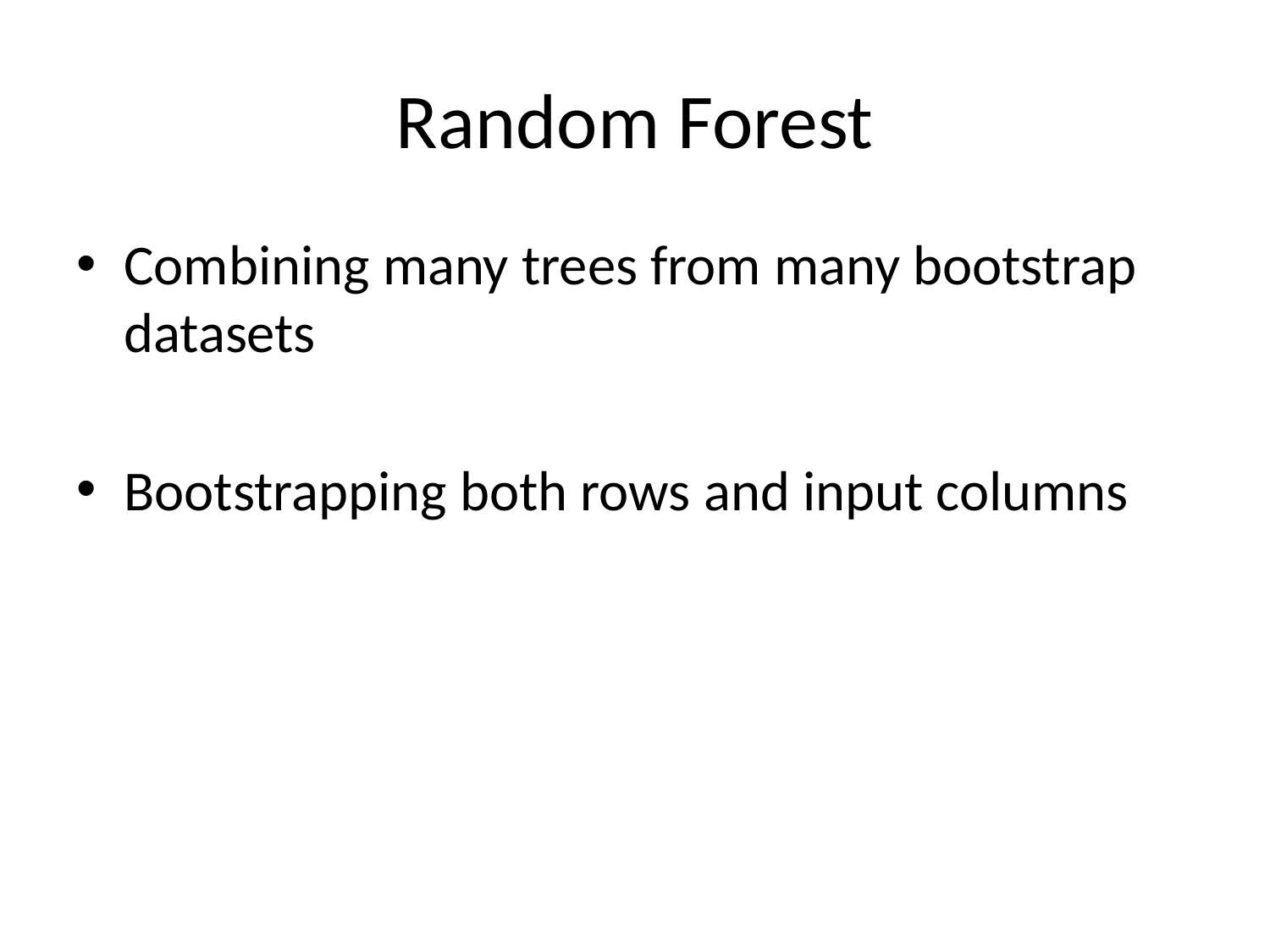

# Random Forest
Combining many trees from many bootstrap datasets

Bootstrapping both rows and input columns